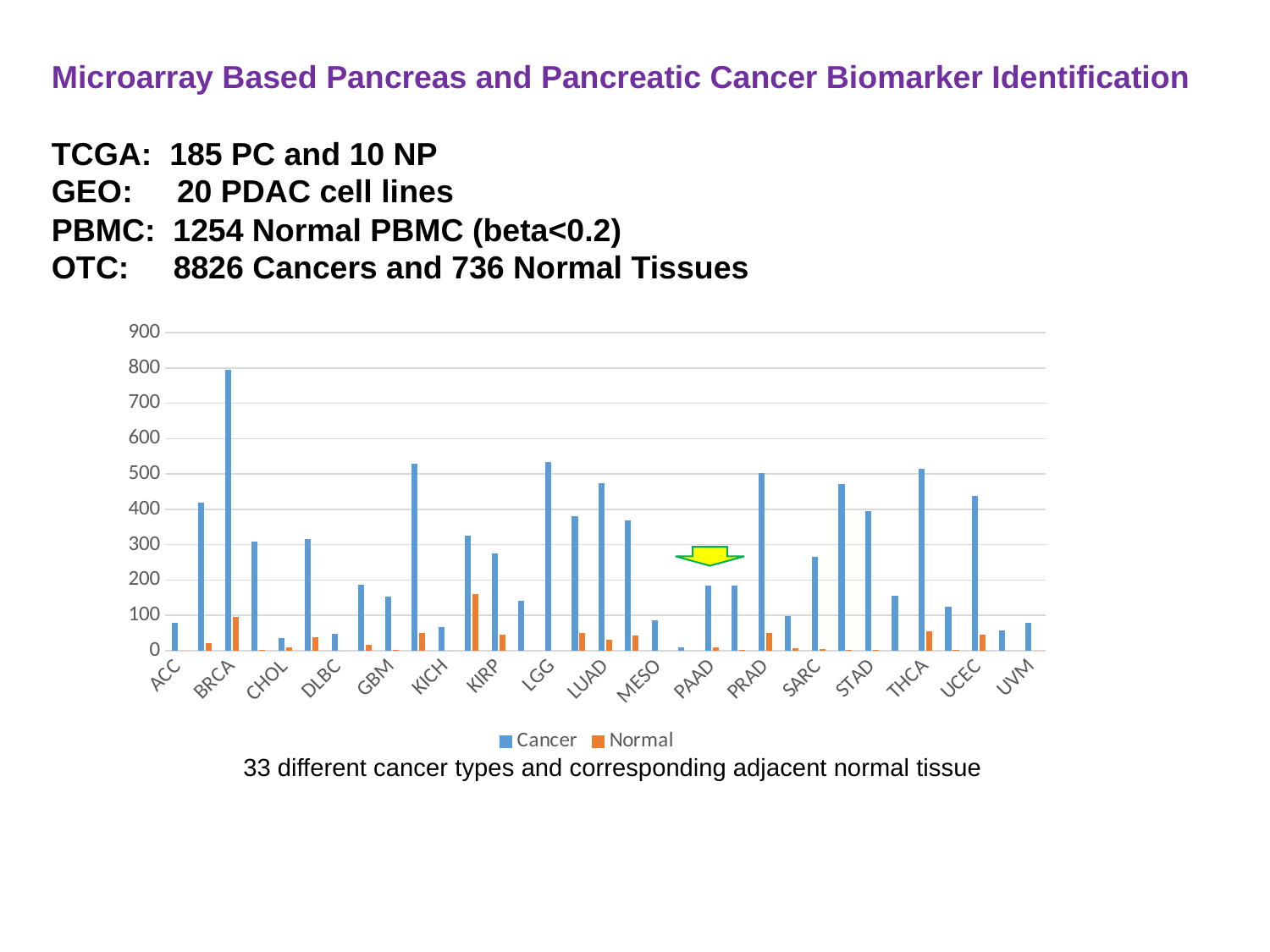

Microarray Based Pancreas and Pancreatic Cancer Biomarker Identification

TCGA:  185 PC and 10 NP
GEO:     20 PDAC cell lines
PBMC:  1254 Normal PBMC (beta<0.2)
OTC:     8826 Cancers and 736 Normal Tissues

### Chart

| Category | Cancer | Normal |
|---|---|---|
| ACC | 80.0 | 0.0 |
| BLCA | 419.0 | 21.0 |
| BRCA | 796.0 | 96.0 |
| CESC | 309.0 | 3.0 |
| CHOL | 36.0 | 9.0 |
| COAD | 316.0 | 38.0 |
| DLBC | 48.0 | 0.0 |
| ESCA | 186.0 | 16.0 |
| GBM | 153.0 | 2.0 |
| HNSC | 530.0 | 50.0 |
| KICH | 66.0 | 0.0 |
| KIRC | 325.0 | 160.0 |
| KIRP | 276.0 | 45.0 |
| LAML | 140.0 | 0.0 |
| LGG | 534.0 | 0.0 |
| LIHC | 380.0 | 50.0 |
| LUAD | 475.0 | 32.0 |
| LUSC | 370.0 | 42.0 |
| MESO | 87.0 | 0.0 |
| OV | 10.0 | 0.0 |
| PAAD | 185.0 | 10.0 |
| PCPG | 184.0 | 3.0 |
| PRAD | 503.0 | 50.0 |
| READ | 99.0 | 7.0 |
| SARC | 265.0 | 4.0 |
| SKCM | 472.0 | 2.0 |
| STAD | 396.0 | 2.0 |
| TGCT | 156.0 | 0.0 |
| THCA | 515.0 | 56.0 |
| THYM | 124.0 | 2.0 |
| UCEC | 439.0 | 46.0 |
| UCS | 57.0 | 0.0 |
| UVM | 80.0 | 0.0 |
33 different cancer types and corresponding adjacent normal tissue